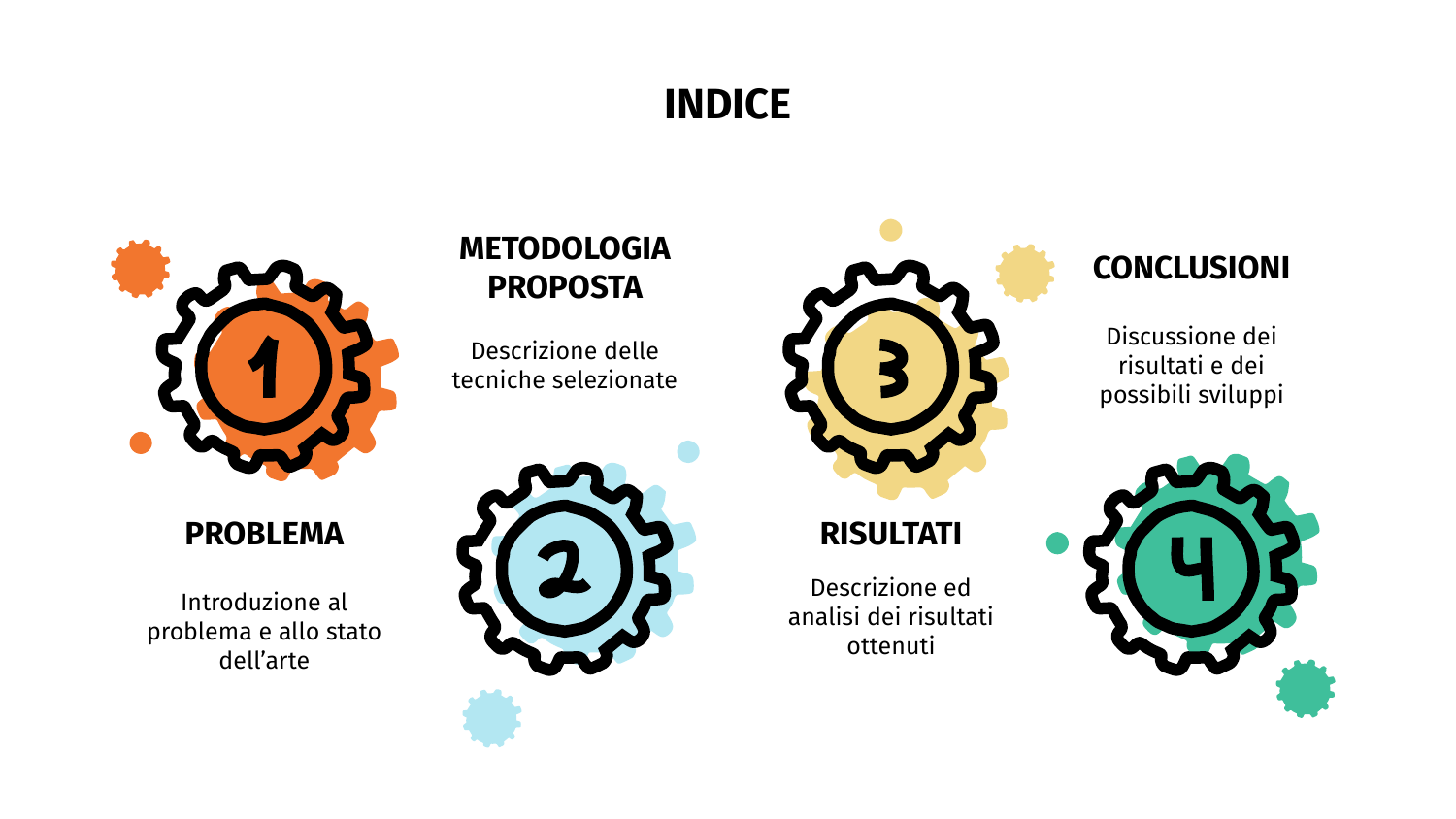

# INDICE

METODOLOGIA PROPOSTA
CONCLUSIONI

Descrizione delle tecniche selezionate
Discussione dei risultati e dei possibili sviluppi

PROBLEMA
RISULTATI

Introduzione al problema e allo stato dell’arte
Descrizione ed analisi dei risultati ottenuti